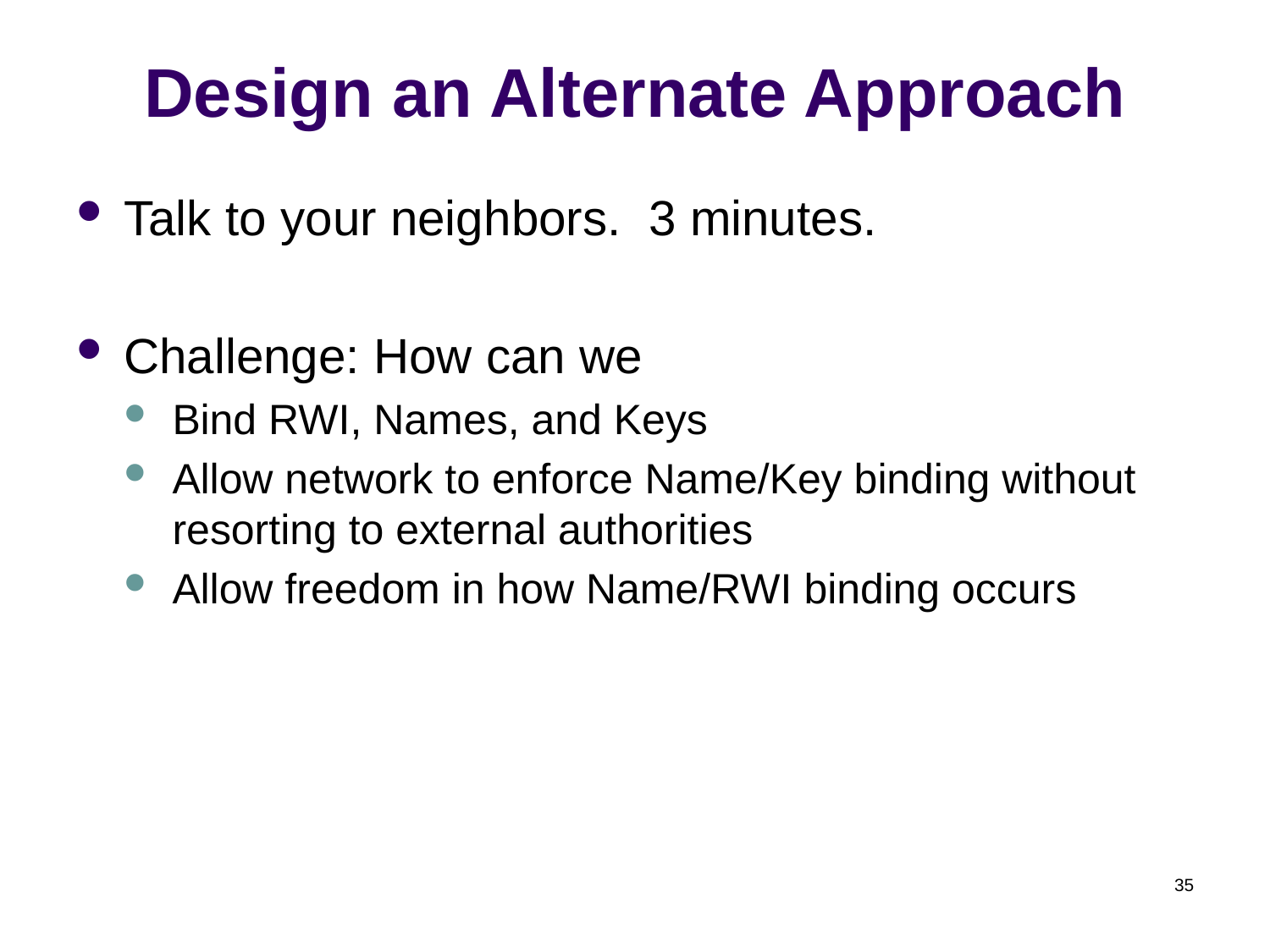

# Design an Alternate Approach
Talk to your neighbors.  3 minutes.

Challenge: How can we
Bind RWI, Names, and Keys
Allow network to enforce Name/Key binding without resorting to external authorities
Allow freedom in how Name/RWI binding occurs

35